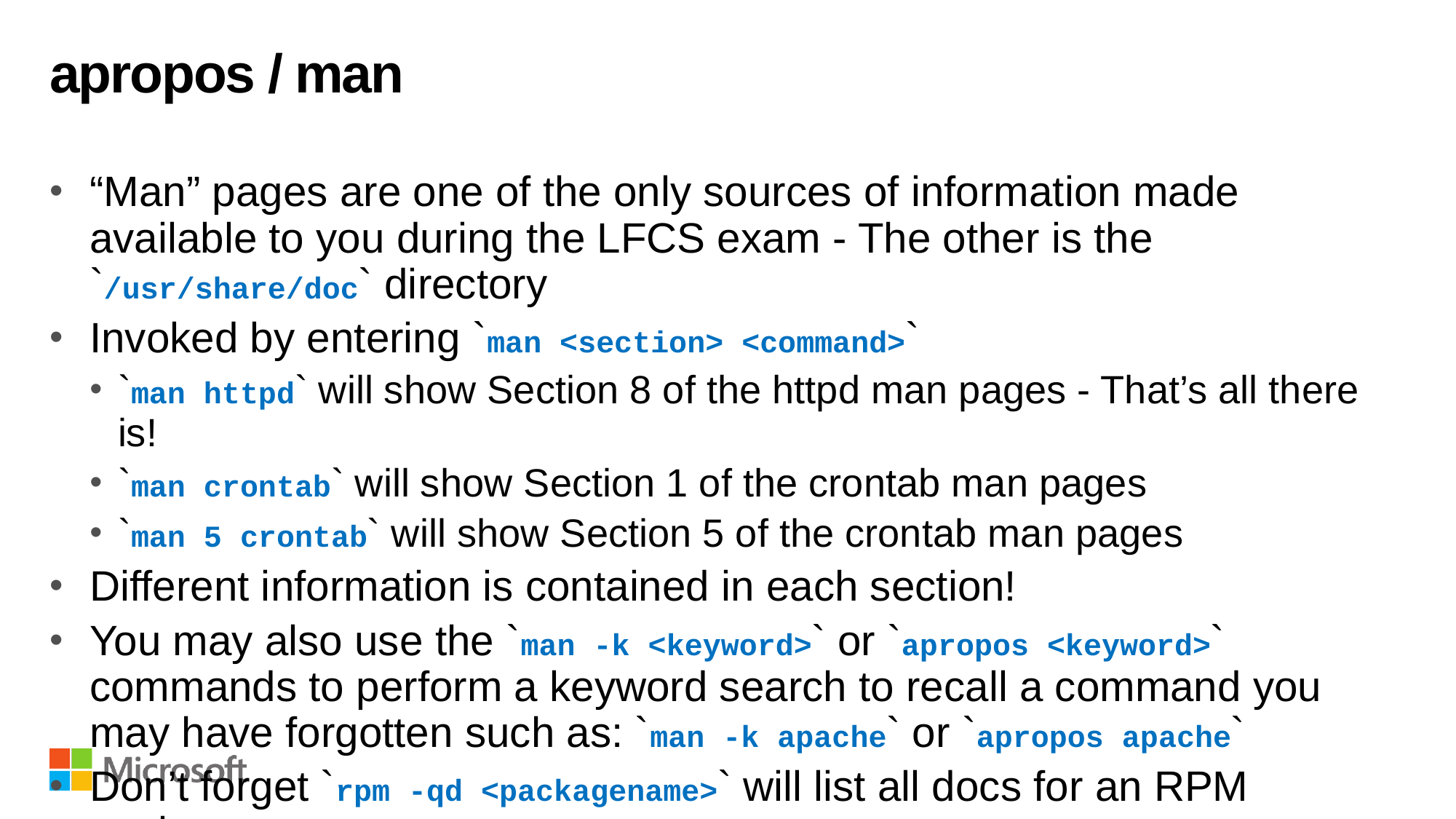

# apropos / man
“Man” pages are one of the only sources of information made available to you during the LFCS exam - The other is the `/usr/share/doc` directory
Invoked by entering `man <section> <command>`
`man httpd` will show Section 8 of the httpd man pages - That’s all there is!
`man crontab` will show Section 1 of the crontab man pages
`man 5 crontab` will show Section 5 of the crontab man pages
Different information is contained in each section!
You may also use the `man -k <keyword>` or `apropos <keyword>` commands to perform a keyword search to recall a command you may have forgotten such as: `man -k apache` or `apropos apache`
Don’t forget `rpm -qd <packagename>` will list all docs for an RPM package